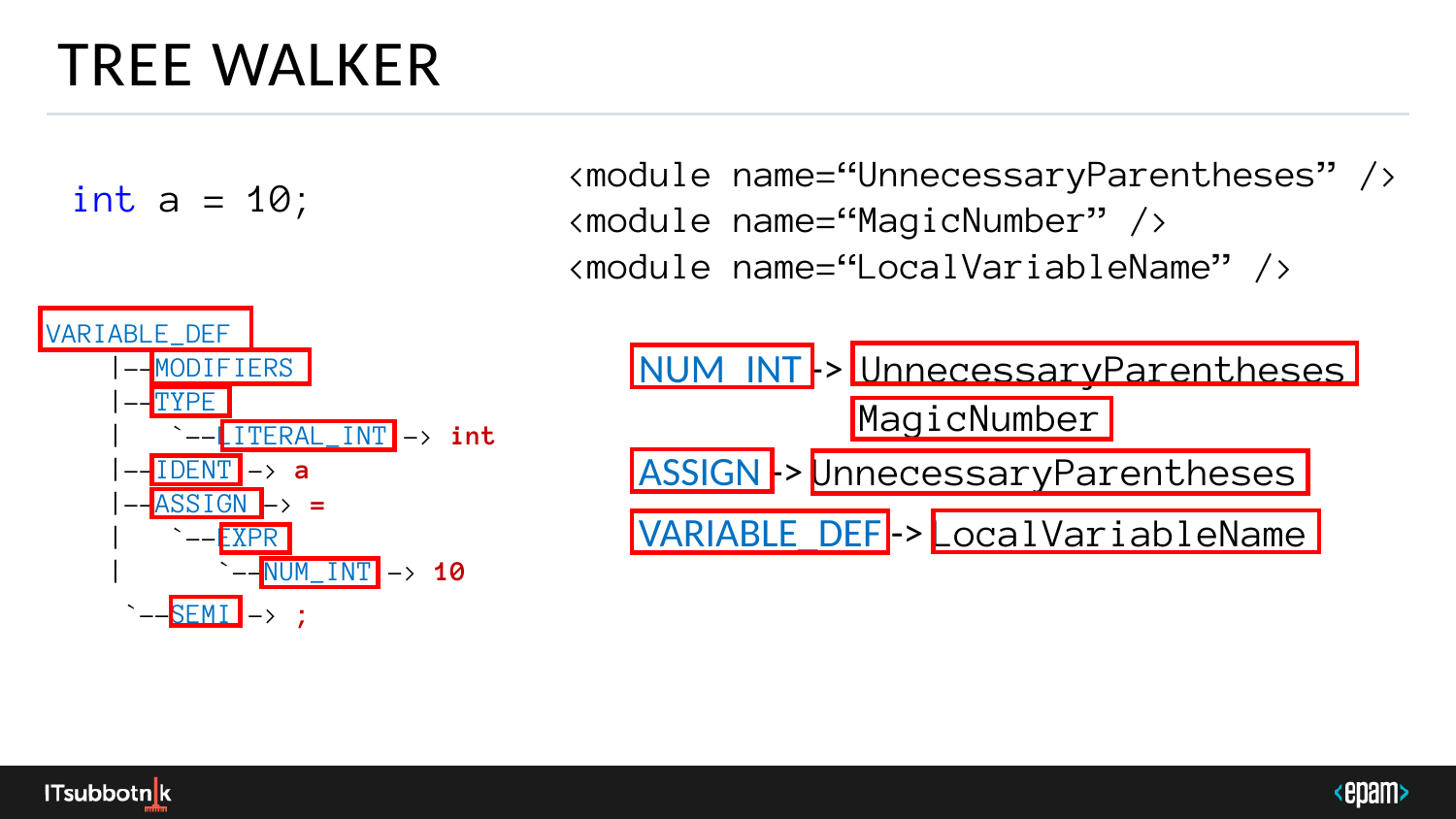

# Tree walker
<module name=“UnnecessaryParentheses” />​
<module name=“MagicNumber” />
<module name=“LocalVariableName” />

int a = 10;

VARIABLE_DEF
    |--MODIFIERS
    |--TYPE
    |   `--LITERAL_INT -> int
    |--IDENT -> a
    |--ASSIGN -> =
    |   `--EXPR
    |      `--NUM_INT -> 10
     `--SEMI -> ;

NUM_INT ->  UnnecessaryParentheses
          MagicNumber
ASSIGN -> UnnecessaryParentheses
VARIABLE_DEF -> LocalVariableName